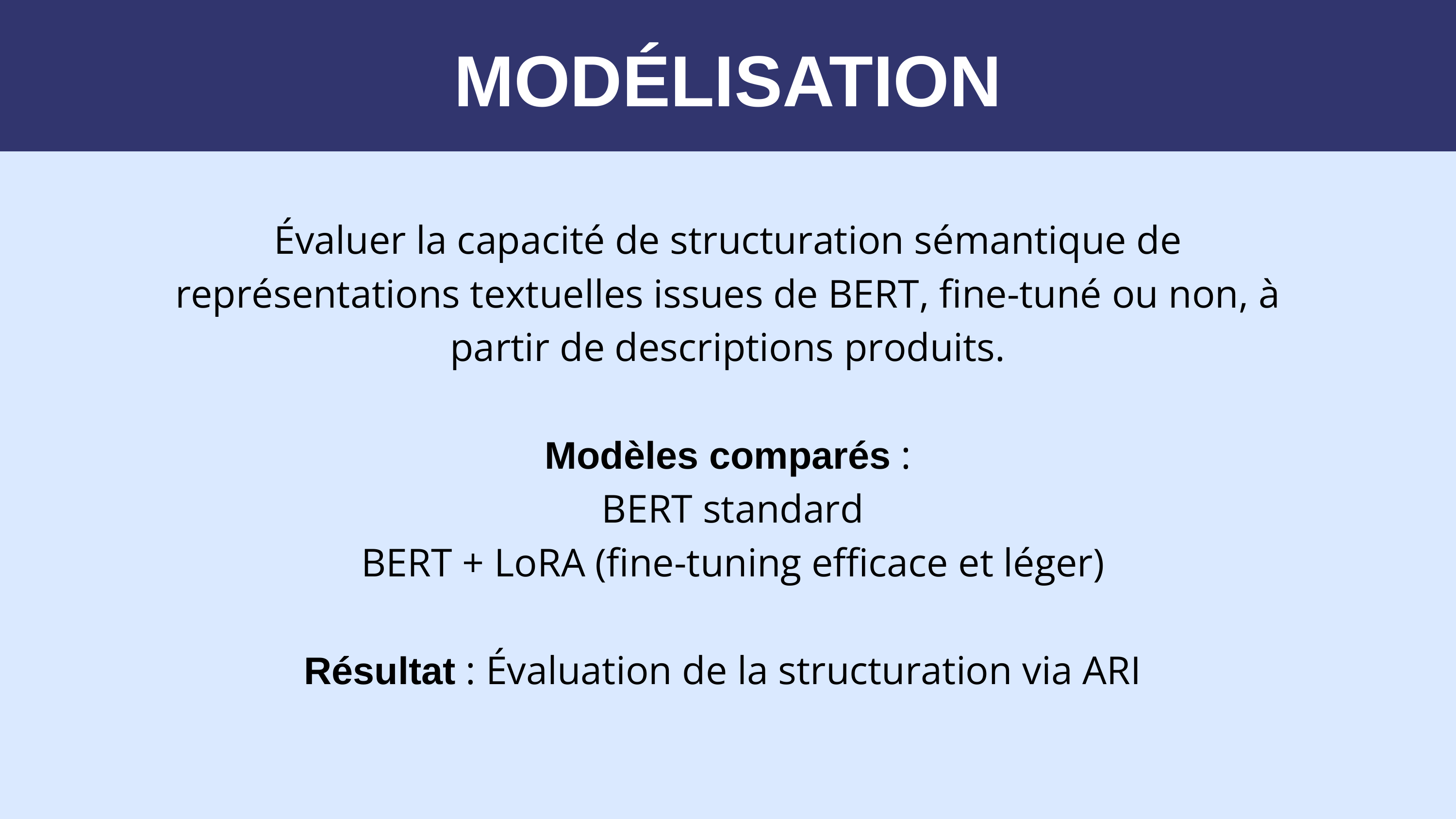

MODÉLISATION
Évaluer la capacité de structuration sémantique de représentations textuelles issues de BERT, fine-tuné ou non, à partir de descriptions produits.

Modèles comparés :
 BERT standard
 BERT + LoRA (fine-tuning efficace et léger)

Résultat : Évaluation de la structuration via ARI